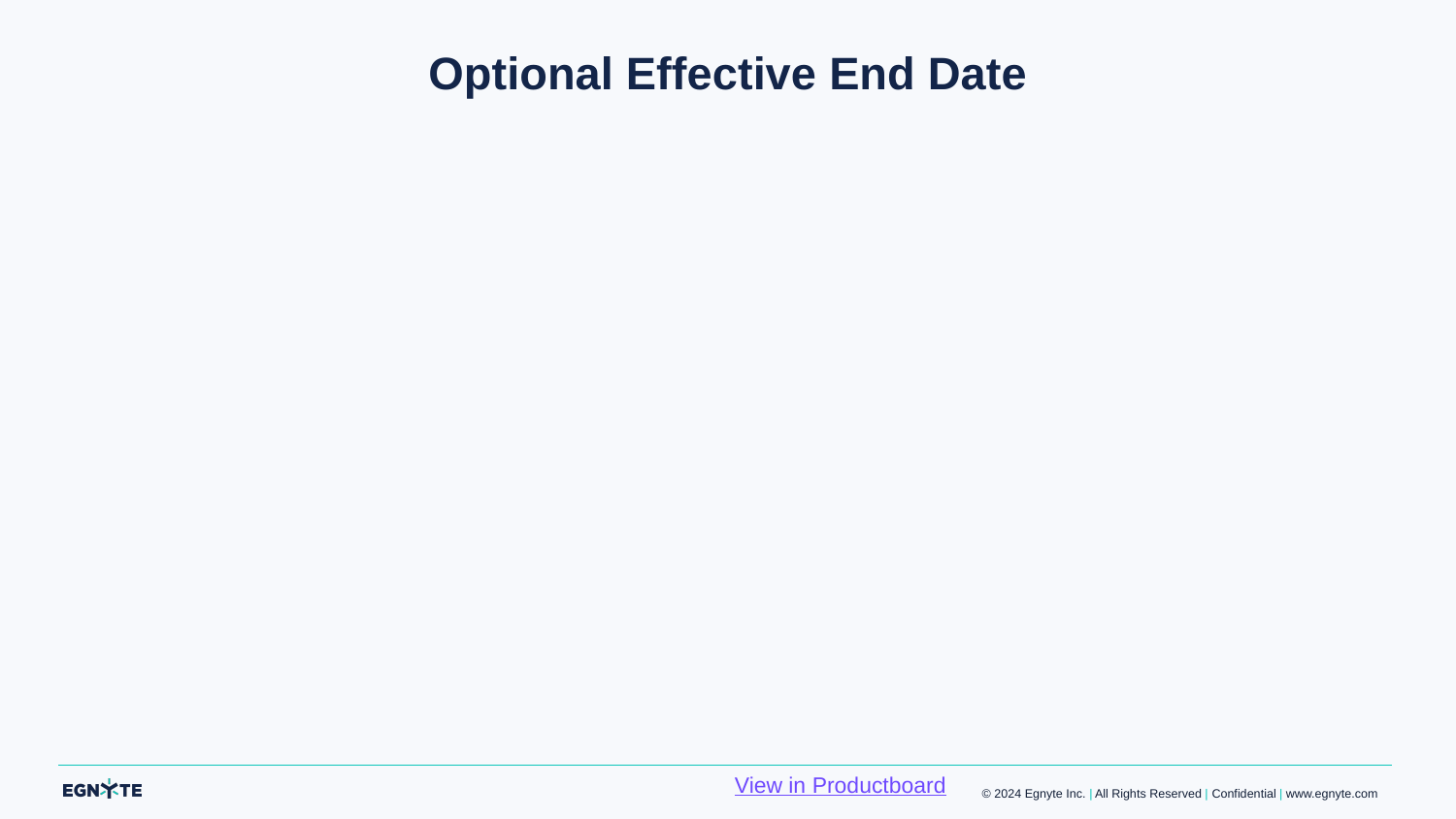

# Optional Effective End Date

View in Productboard